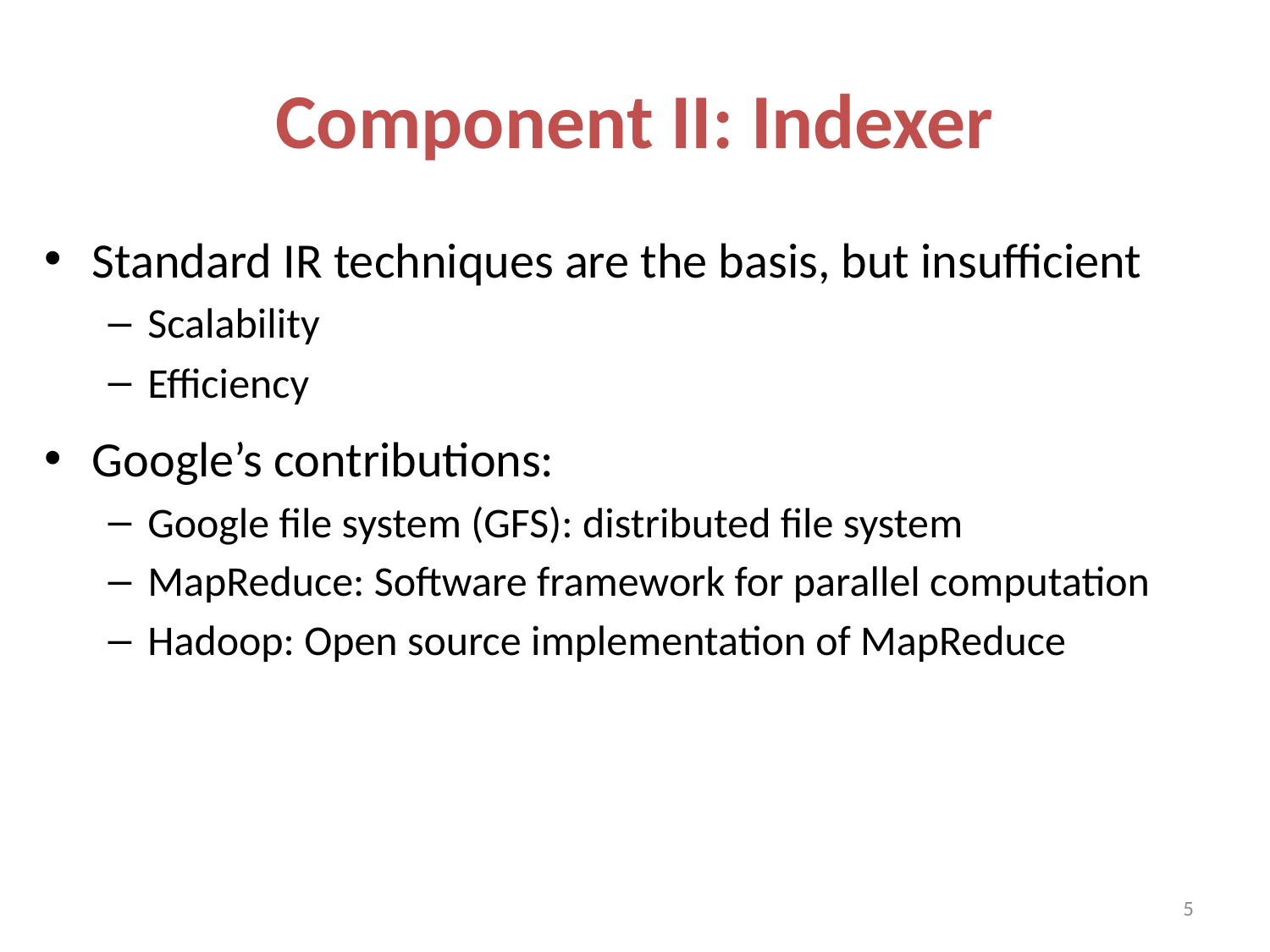

# Component II: Indexer
Standard IR techniques are the basis, but insufficient
Scalability
Efficiency
Google’s contributions:
Google file system (GFS): distributed file system
MapReduce: Software framework for parallel computation
Hadoop: Open source implementation of MapReduce
5